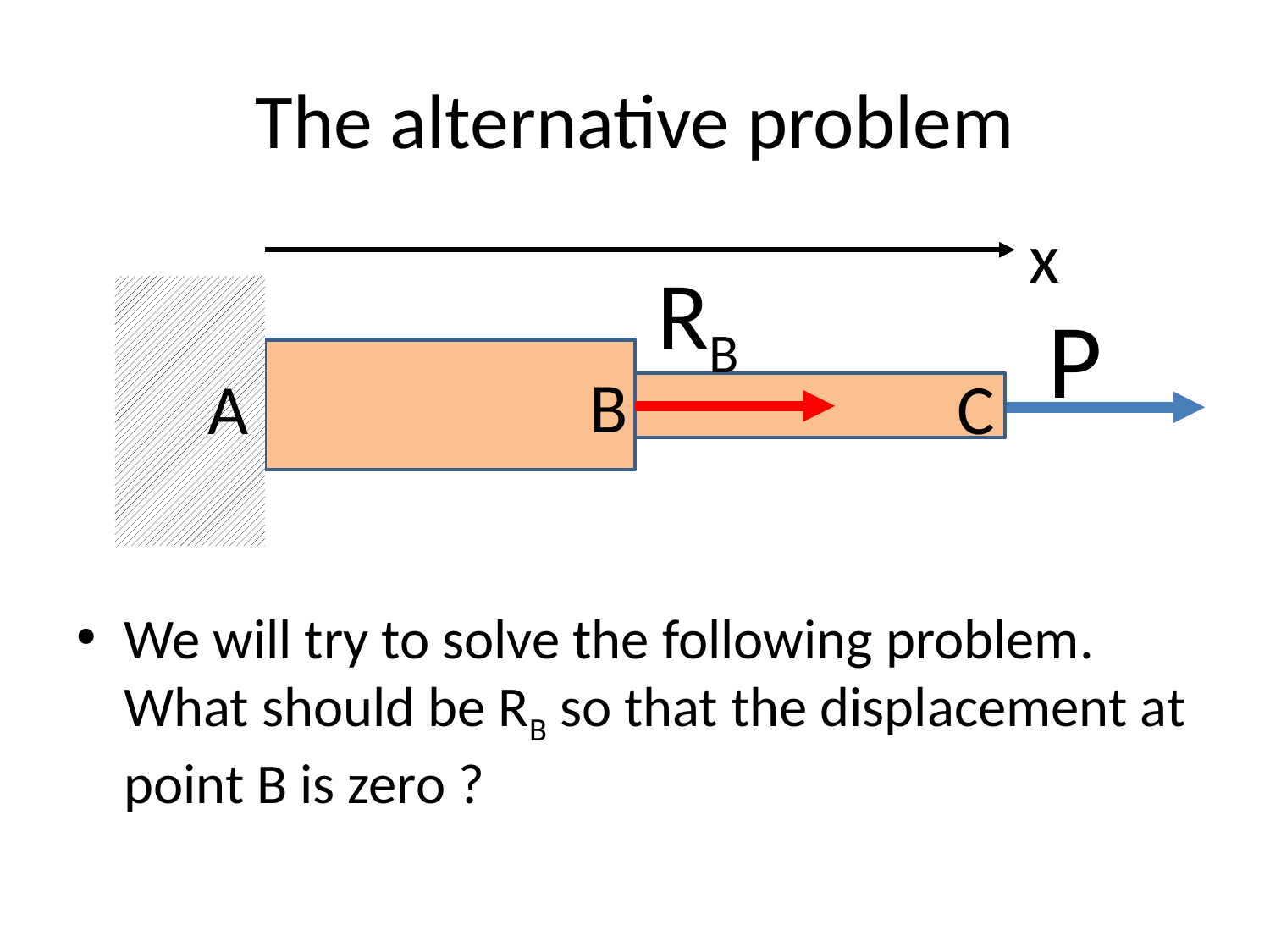

# The alternative problem
x
RB

P

B
C
A

We will try to solve the following problem. What should be RB so that the displacement at point B is zero ?